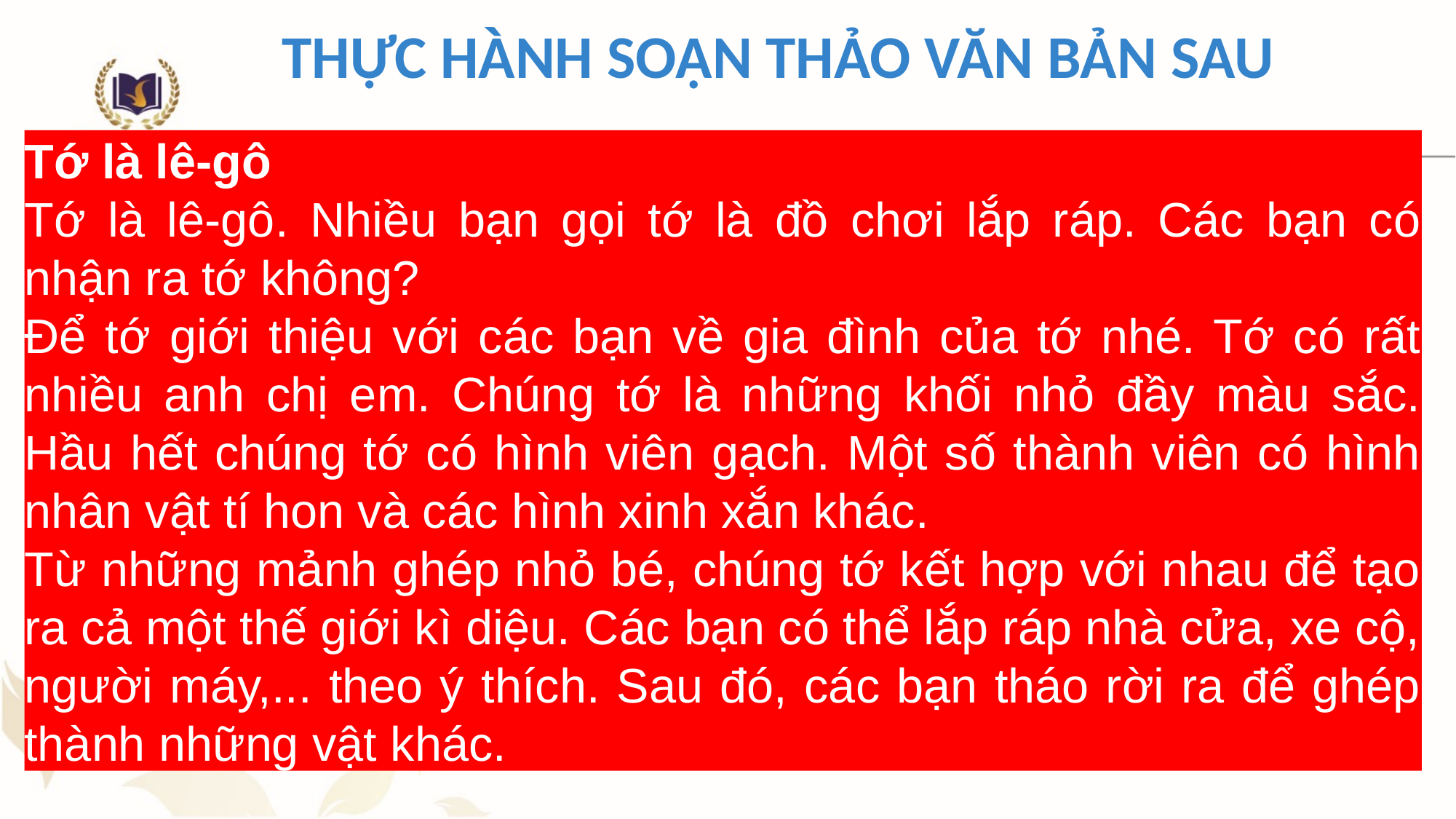

THỰC HÀNH SOẠN THẢO VĂN BẢN SAU
Tớ là lê-gô
Tớ là lê-gô. Nhiều bạn gọi tớ là đồ chơi lắp ráp. Các bạn có nhận ra tớ không?
Để tớ giới thiệu với các bạn về gia đình của tớ nhé. Tớ có rất nhiều anh chị em. Chúng tớ là những khối nhỏ đầy màu sắc. Hầu hết chúng tớ có hình viên gạch. Một số thành viên có hình nhân vật tí hon và các hình xinh xắn khác.
Từ những mảnh ghép nhỏ bé, chúng tớ kết hợp với nhau để tạo ra cả một thế giới kì diệu. Các bạn có thể lắp ráp nhà cửa, xe cộ, người máy,... theo ý thích. Sau đó, các bạn tháo rời ra để ghép thành những vật khác.